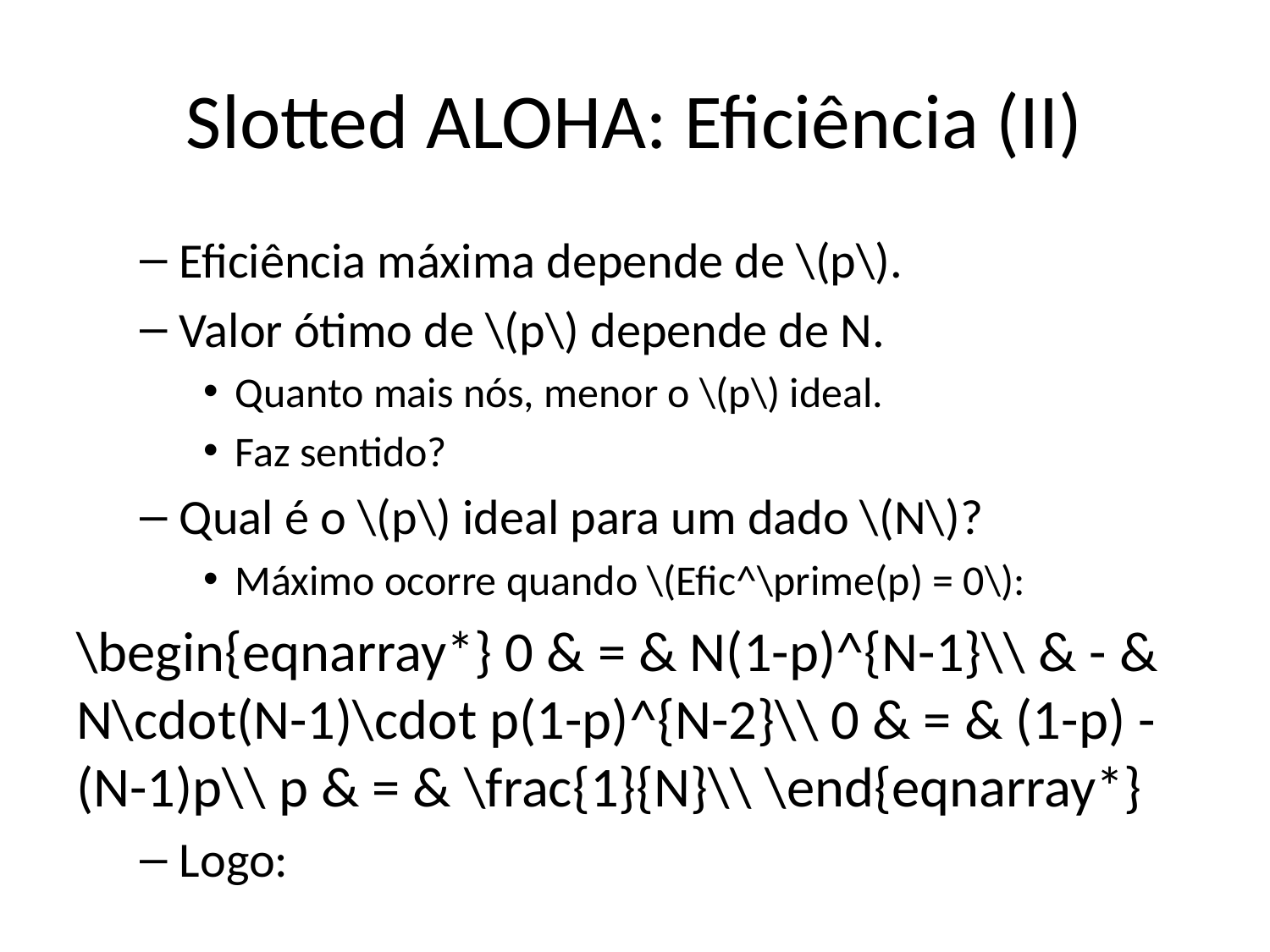

# Slotted ALOHA: Eficiência (II)
Eficiência máxima depende de \(p\).
Valor ótimo de \(p\) depende de N.
Quanto mais nós, menor o \(p\) ideal.
Faz sentido?
Qual é o \(p\) ideal para um dado \(N\)?
Máximo ocorre quando \(Efic^\prime(p) = 0\):
\begin{eqnarray*} 0 & = & N(1-p)^{N-1}\\ & - & N\cdot(N-1)\cdot p(1-p)^{N-2}\\ 0 & = & (1-p) - (N-1)p\\ p & = & \frac{1}{N}\\ \end{eqnarray*}
Logo: